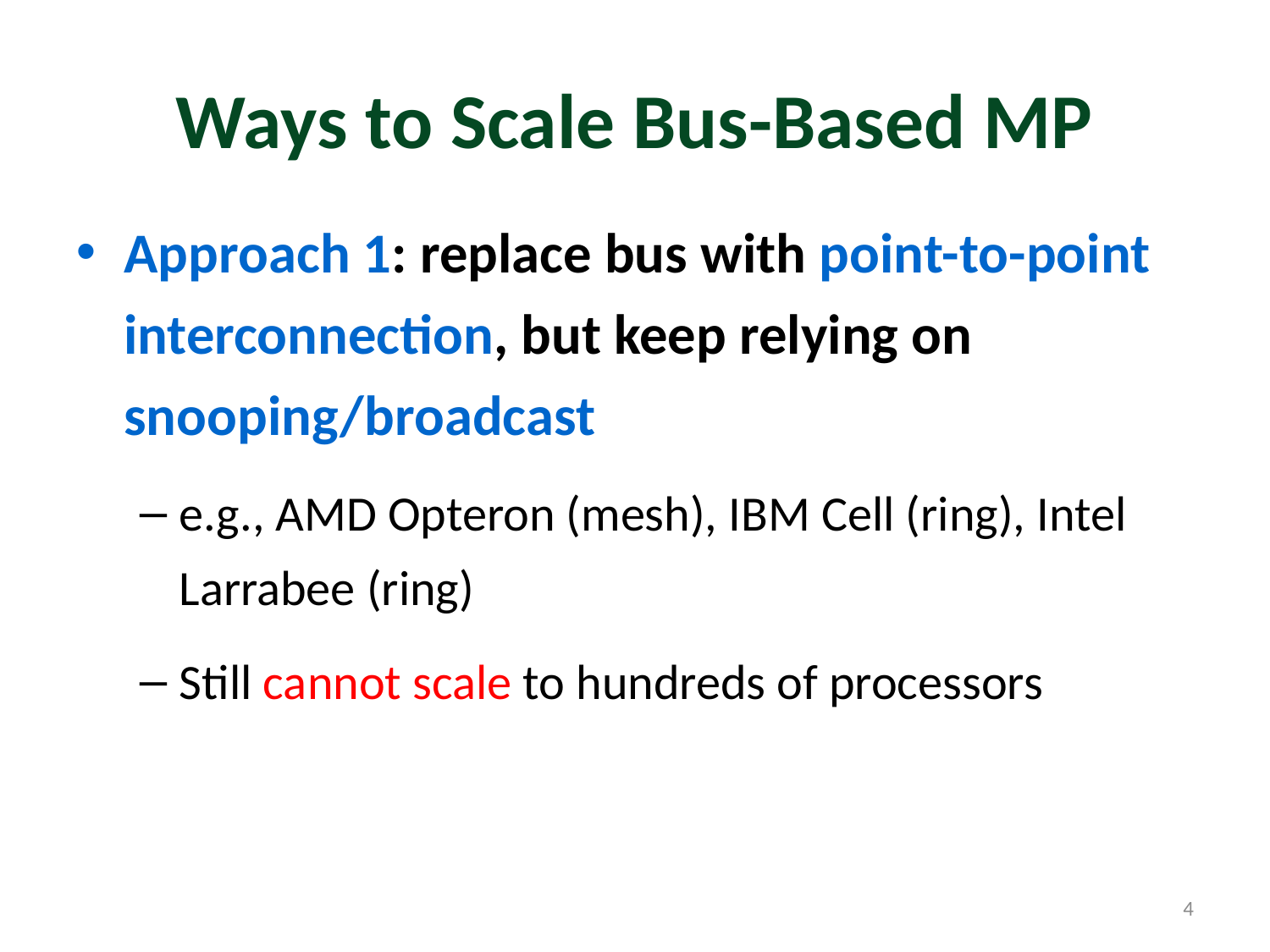

# Ways to Scale Bus-Based MP
Approach 1: replace bus with point-to-point interconnection, but keep relying on snooping/broadcast
e.g., AMD Opteron (mesh), IBM Cell (ring), Intel Larrabee (ring)
Still cannot scale to hundreds of processors

4